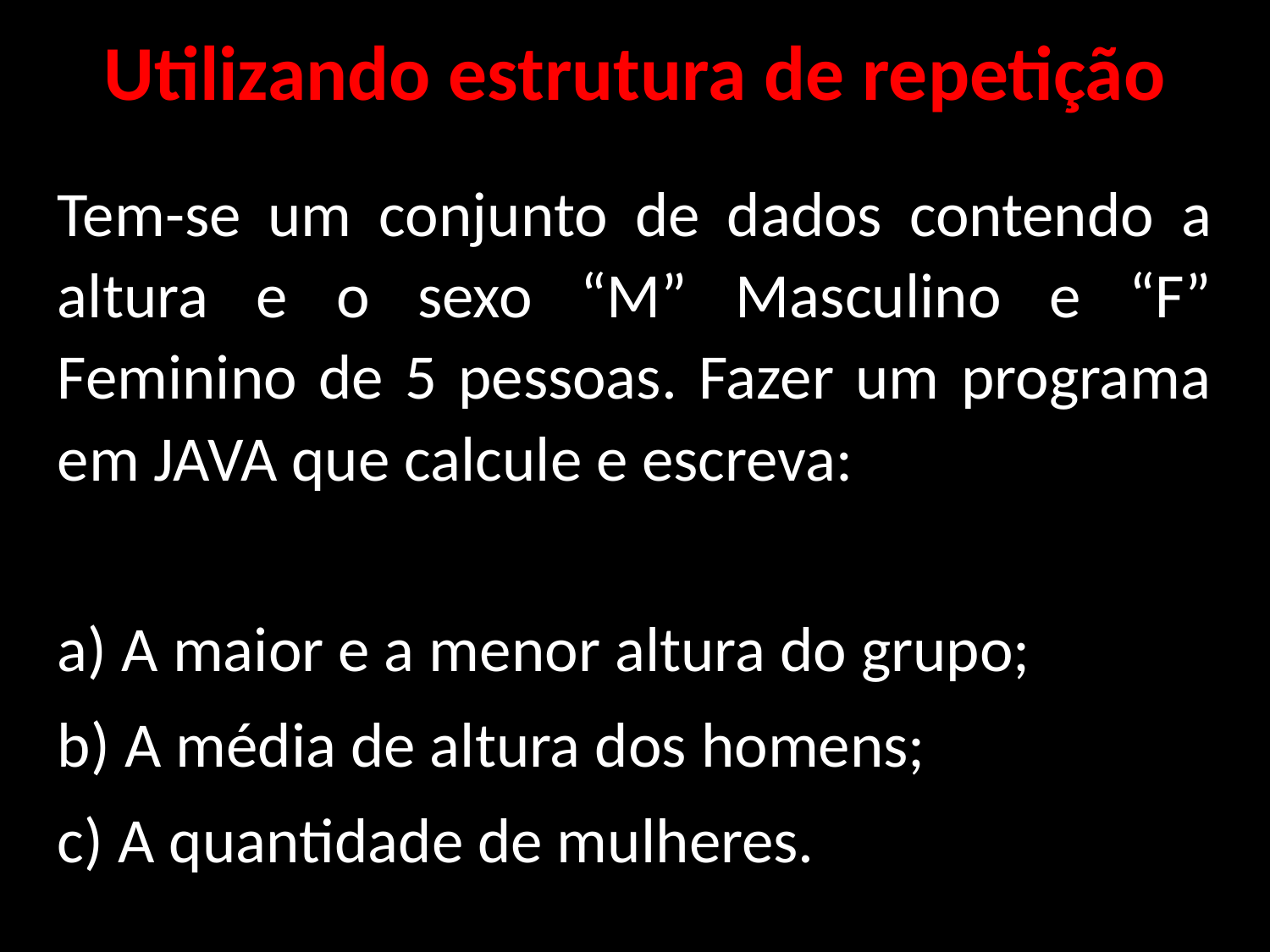

Utilizando estrutura de repetição
Tem-se um conjunto de dados contendo a altura e o sexo “M” Masculino e “F” Feminino de 5 pessoas. Fazer um programa em JAVA que calcule e escreva:

a) A maior e a menor altura do grupo;
b) A média de altura dos homens;
c) A quantidade de mulheres.